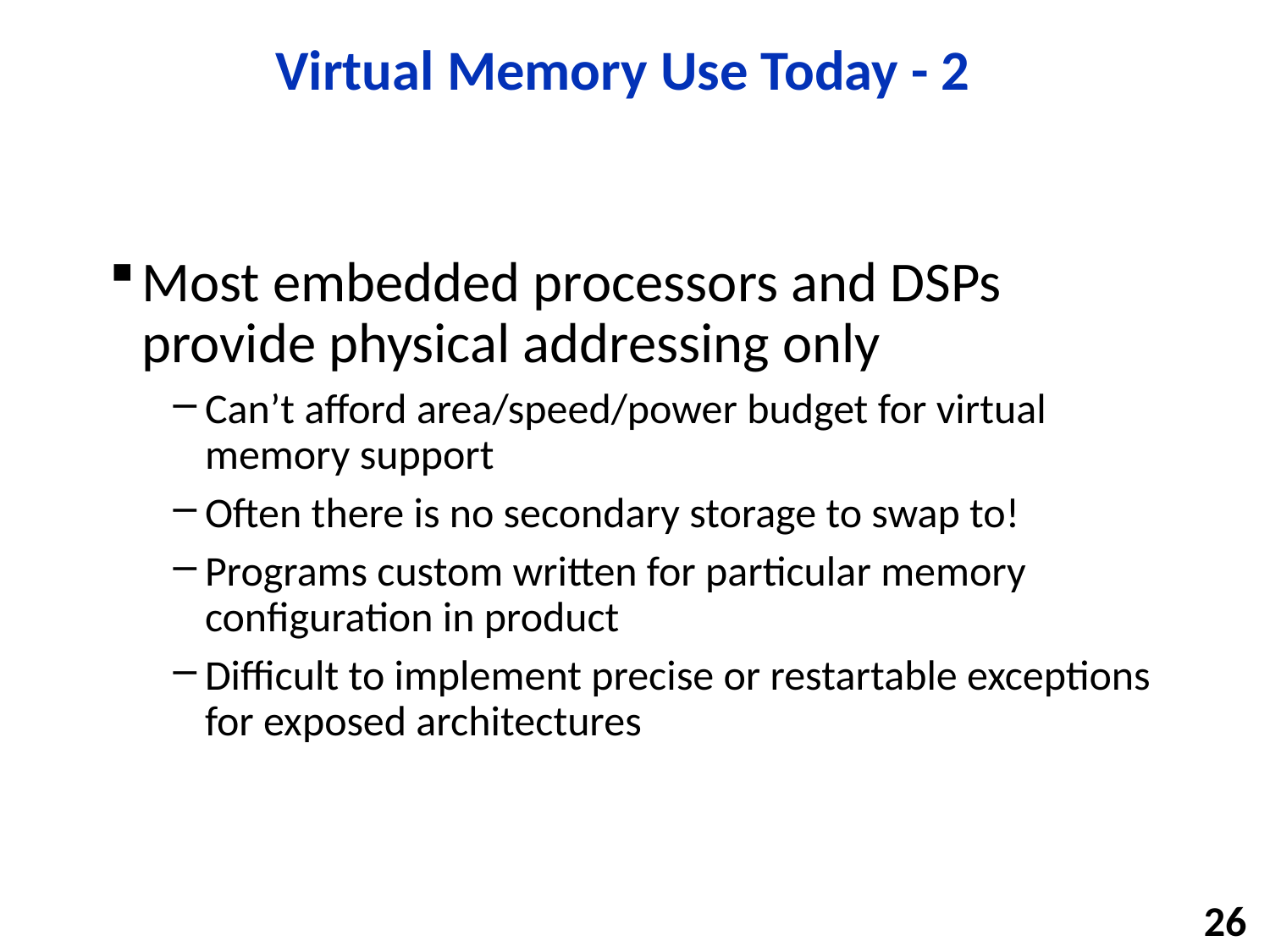

# Virtual Memory Use Today - 2
Most embedded processors and DSPs provide physical addressing only
Can’t afford area/speed/power budget for virtual memory support
Often there is no secondary storage to swap to!
Programs custom written for particular memory configuration in product
Difficult to implement precise or restartable exceptions for exposed architectures
26